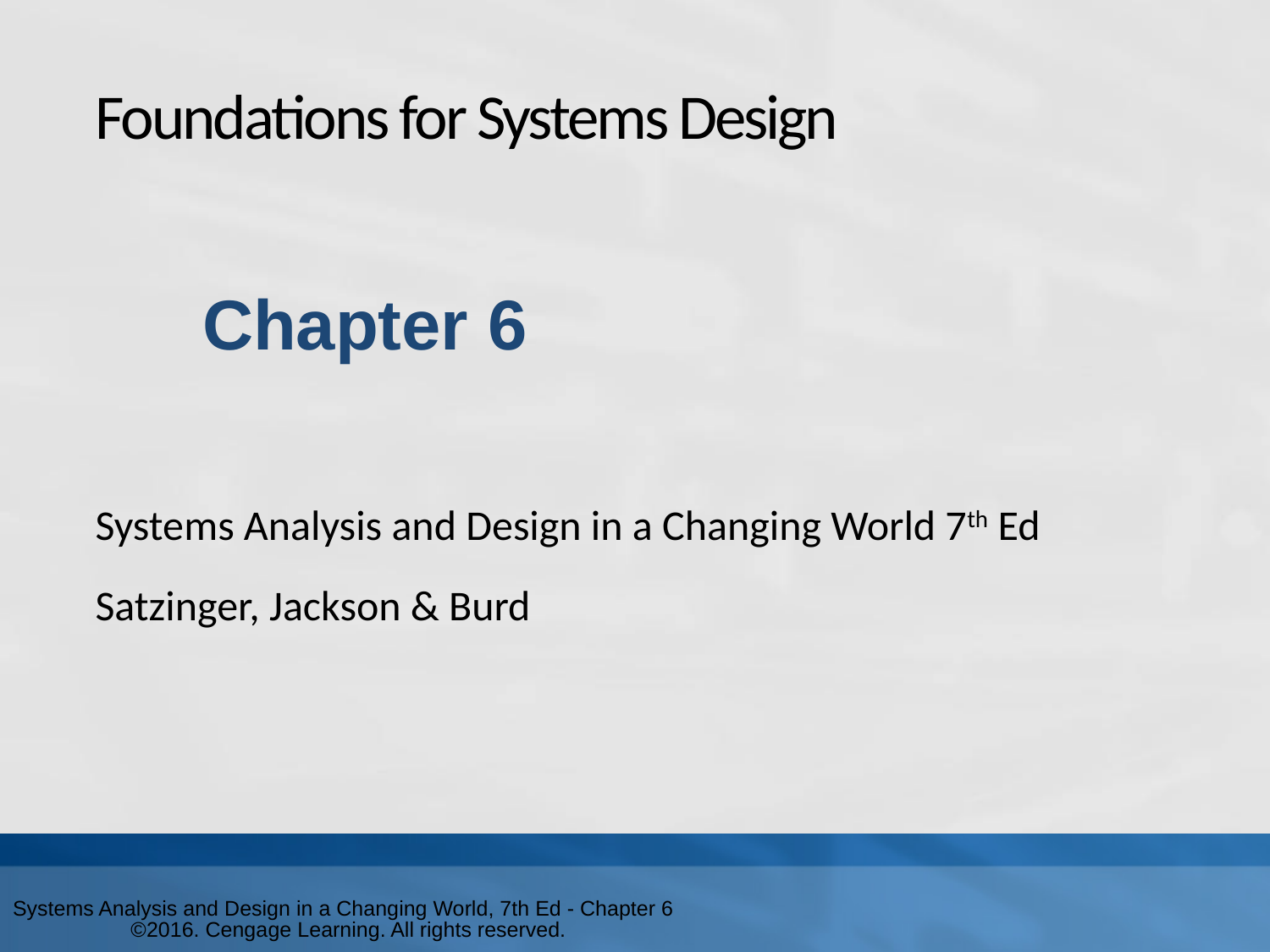

# Foundations for Systems Design
Chapter 6
Systems Analysis and Design in a Changing World 7th Ed

Satzinger, Jackson & Burd
Systems Analysis and Design in a Changing World, 7th Ed - Chapter 6                                               ©2016. Cengage Learning. All rights reserved.